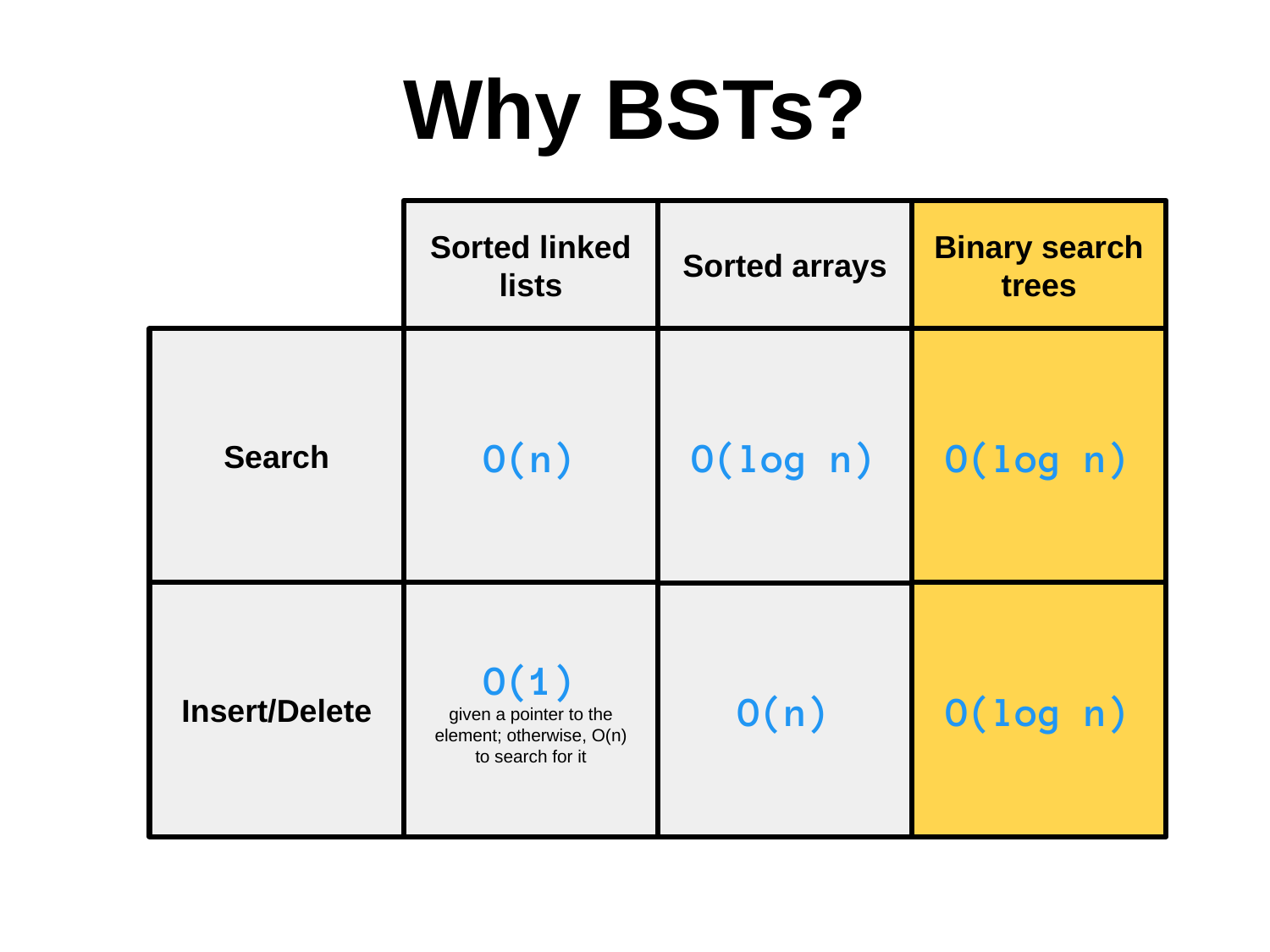

Why BSTs?

Sorted linked lists
Sorted arrays
Binary search trees
Search
O(n)
O(log n)
O(log n)
Insert/Delete
O(1)
given a pointer to the
element; otherwise, O(n)
to search for it
O(n)
O(log n)